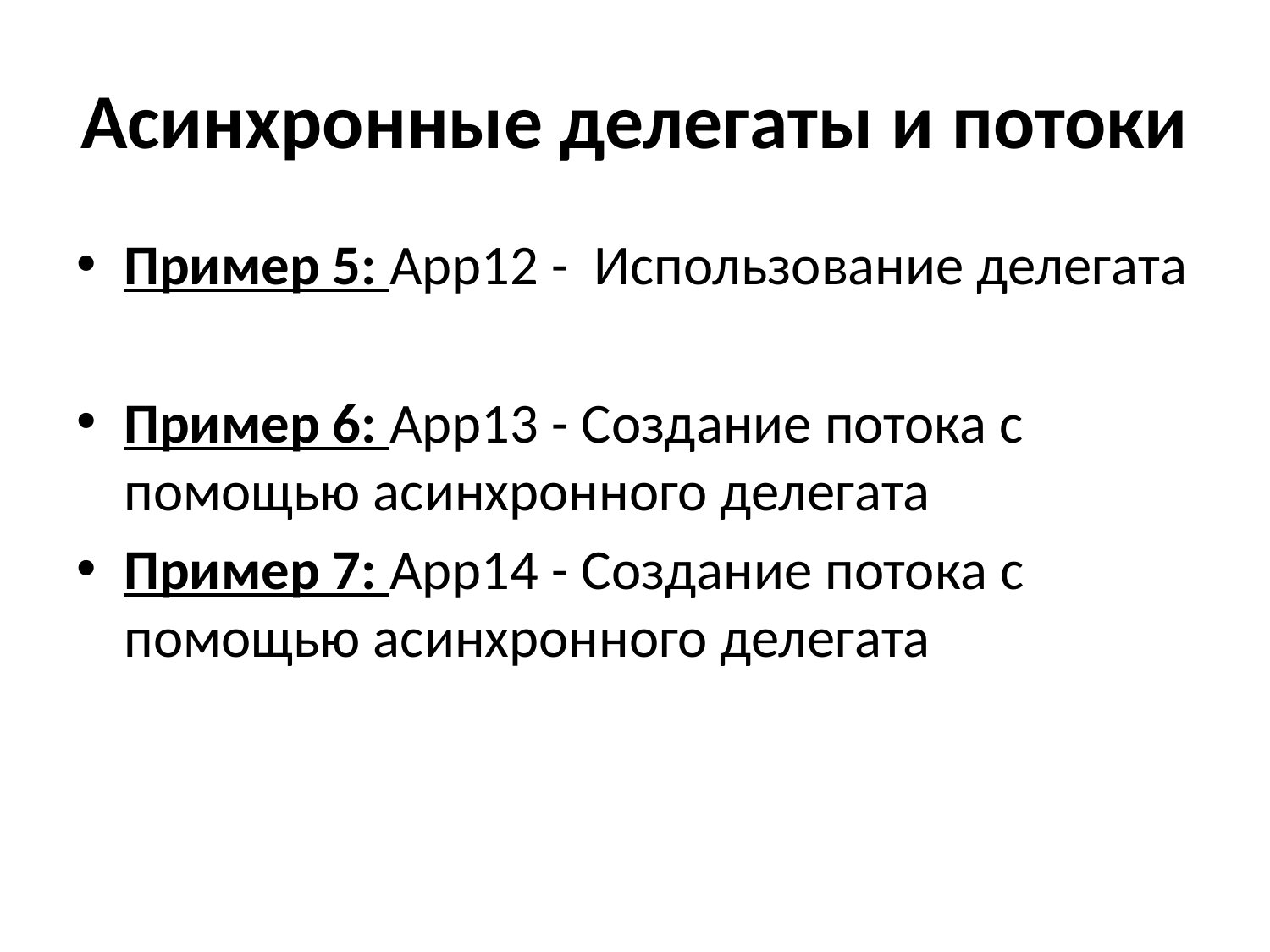

# Асинхронные делегаты и потоки
Пример 5: App12 -  Использование делегата

Пример 6: App13 - Создание потока с помощью асинхронного делегата
Пример 7: App14 - Создание потока с помощью асинхронного делегата